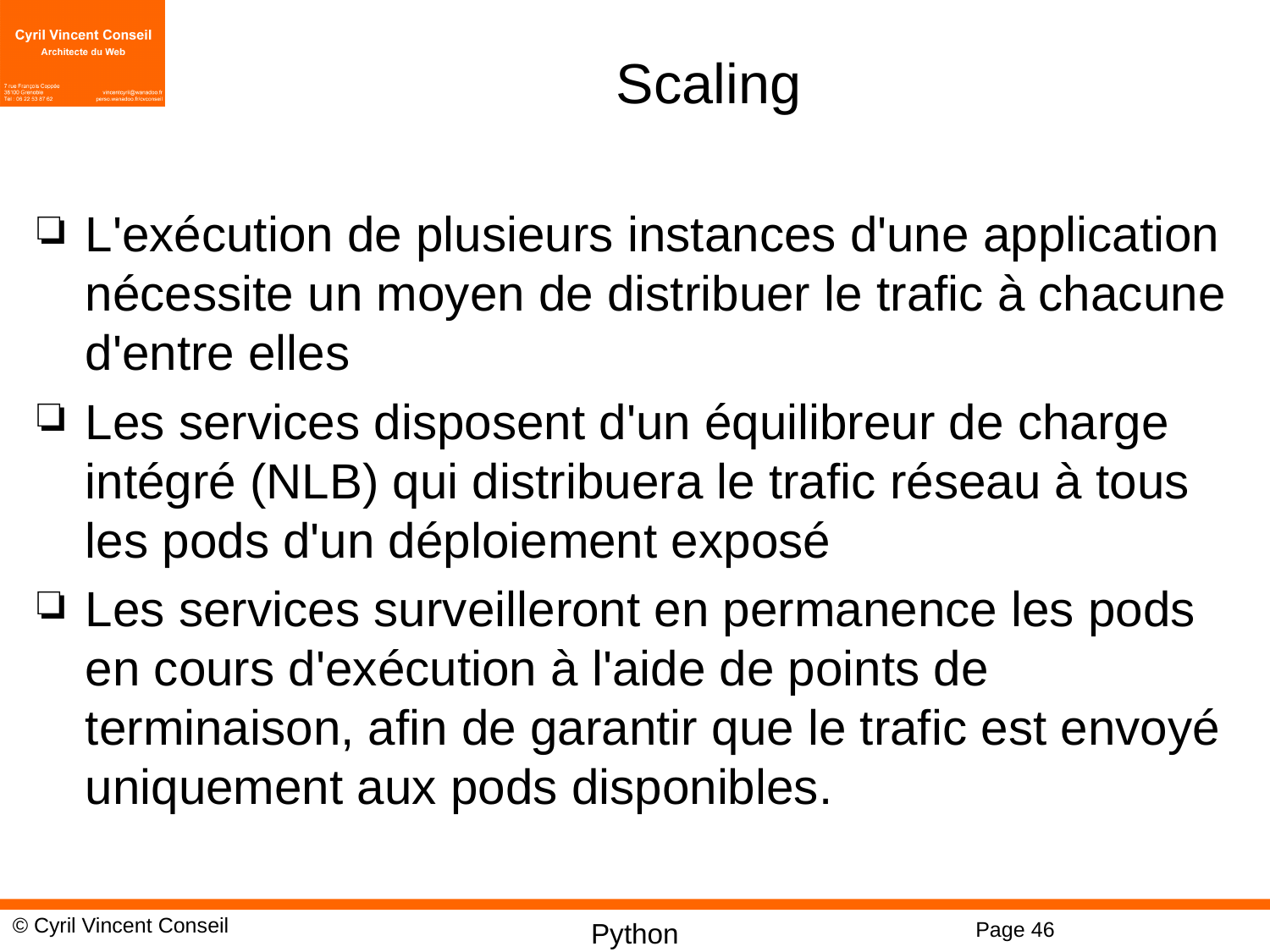

# Scaling
L'exécution de plusieurs instances d'une application nécessite un moyen de distribuer le trafic à chacune d'entre elles
Les services disposent d'un équilibreur de charge intégré (NLB) qui distribuera le trafic réseau à tous les pods d'un déploiement exposé
Les services surveilleront en permanence les pods en cours d'exécution à l'aide de points de terminaison, afin de garantir que le trafic est envoyé uniquement aux pods disponibles.